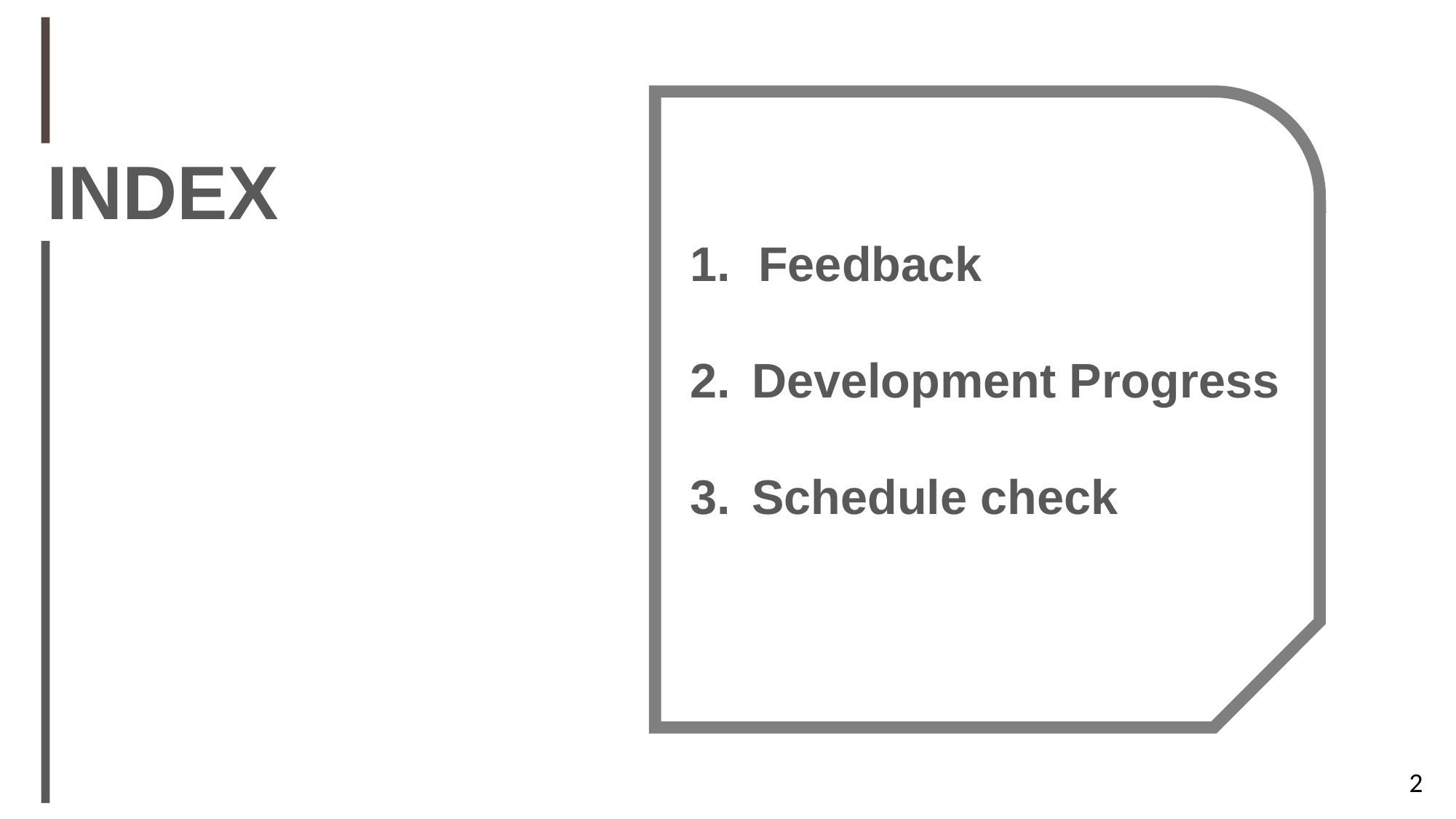

INDEX
 Feedback

Development Progress

Schedule check

2